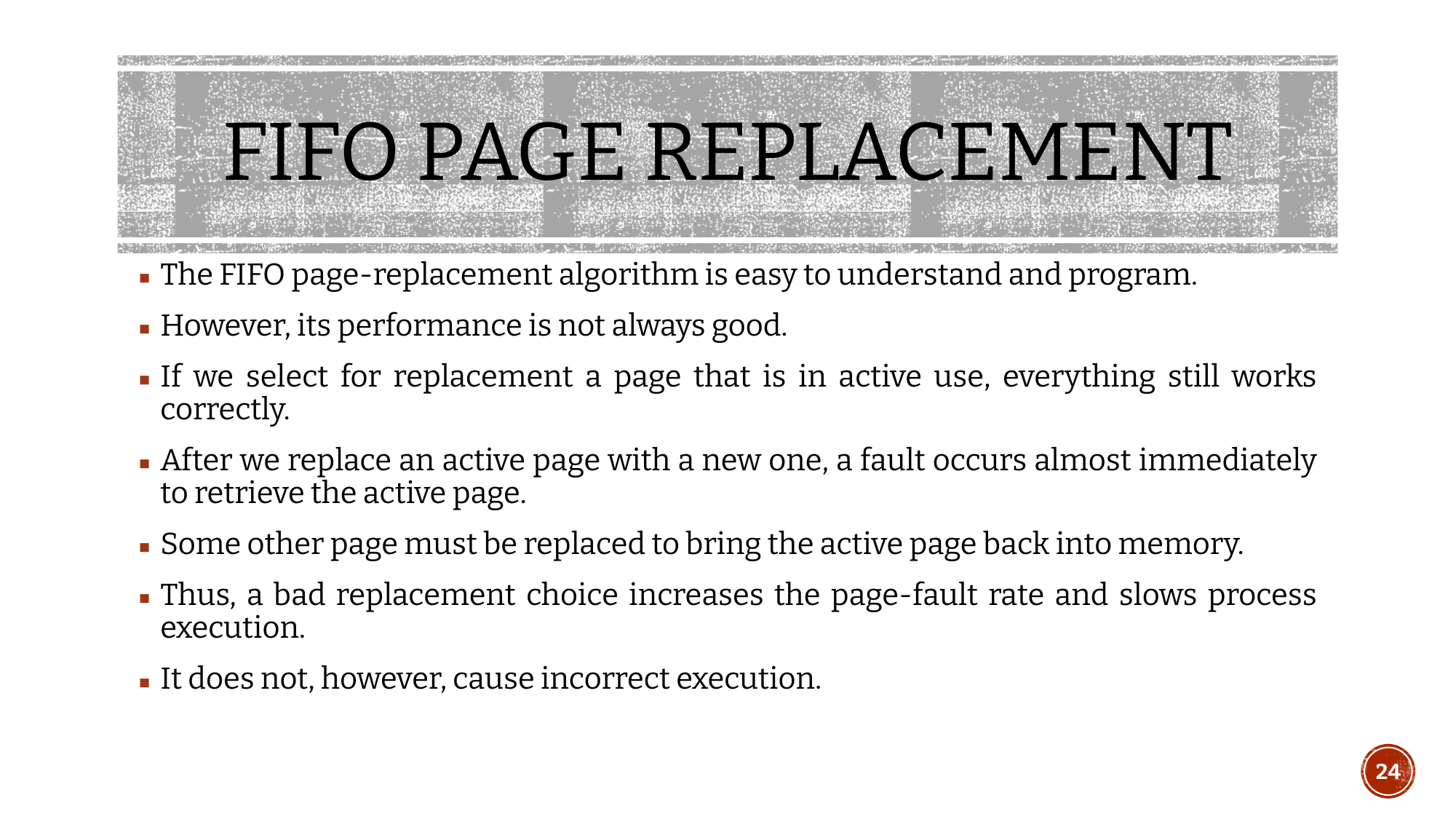

# FIFO PAGE REPLACEMENT

The FIFO page-replacement algorithm is easy to understand and program.
However, its performance is not always good.
If we select for replacement a page that is in active use, everything still works correctly.
After we replace an active page with a new one, a fault occurs almost immediately to retrieve the active page.
Some other page must be replaced to bring the active page back into memory.
Thus, a bad replacement choice increases the page-fault rate and slows process execution.
It does not, however, cause incorrect execution.

24